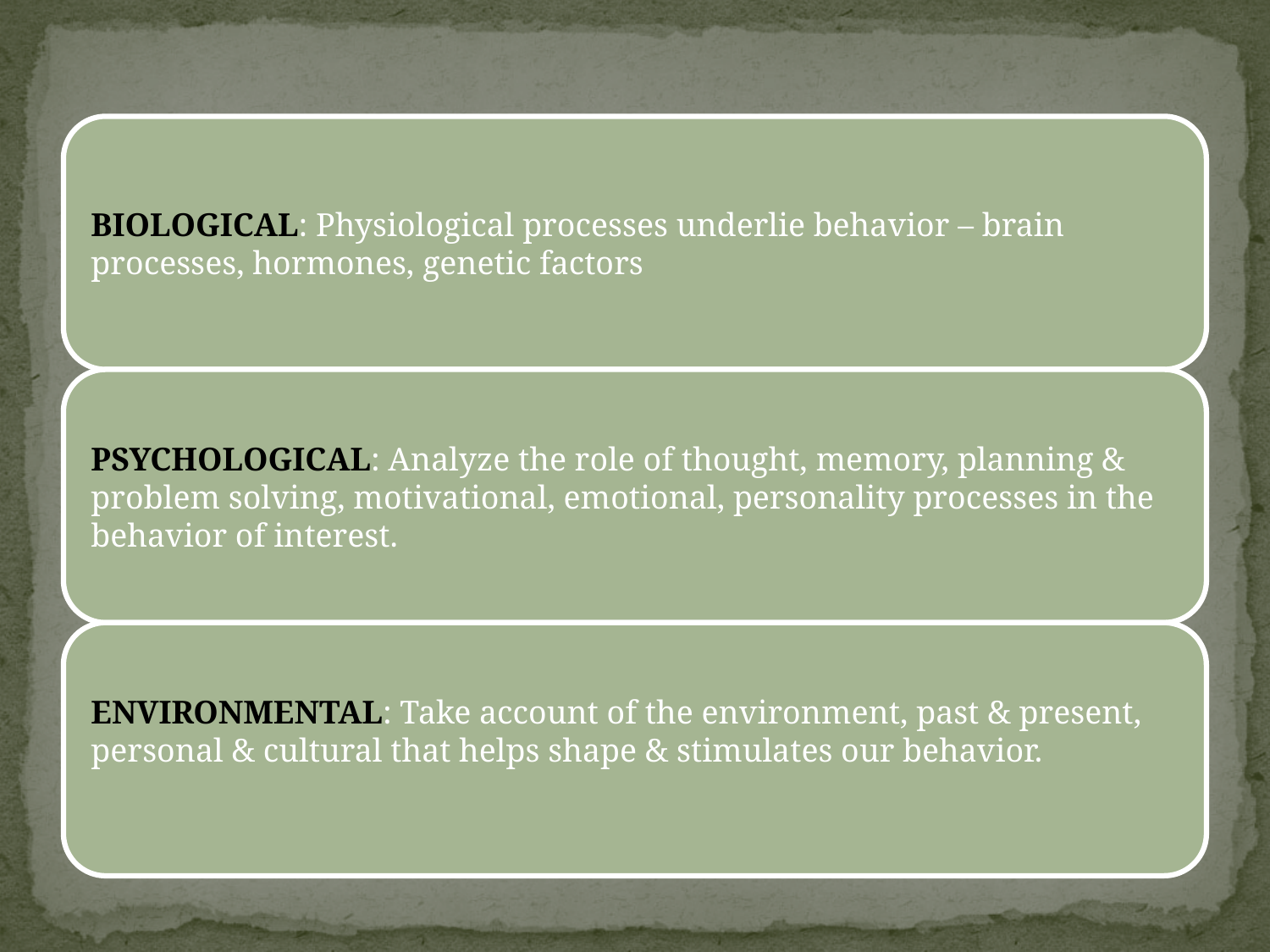

#
BIOLOGICAL: Physiological processes underlie behavior – brain processes, hormones, genetic factors
PSYCHOLOGICAL: Analyze the role of thought, memory, planning & problem solving, motivational, emotional, personality processes in the behavior of interest.
ENVIRONMENTAL: Take account of the environment, past & present, personal & cultural that helps shape & stimulates our behavior.